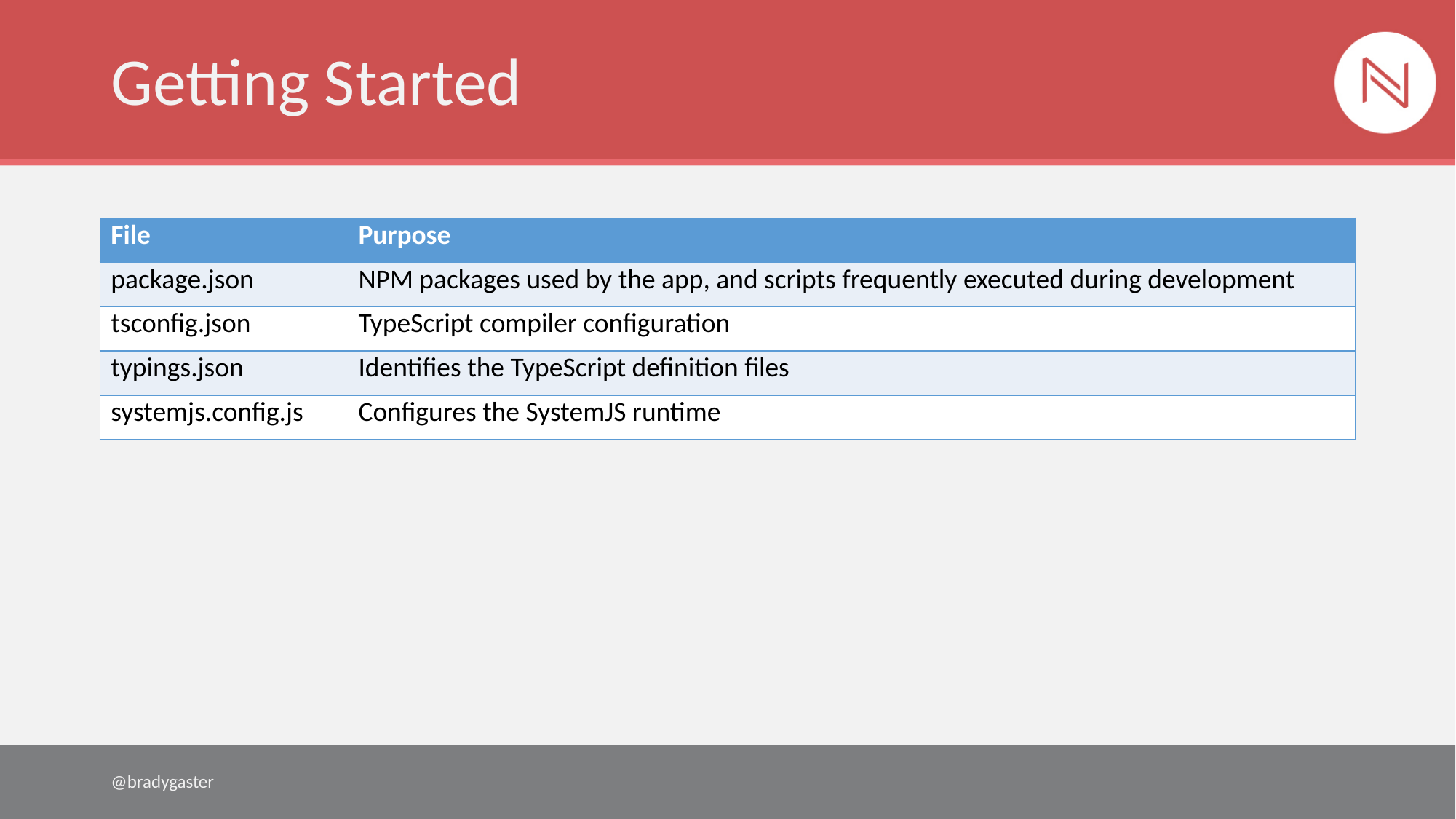

# Getting Started
| File | Purpose |
| --- | --- |
| package.json | NPM packages used by the app, and scripts frequently executed during development |
| tsconfig.json | TypeScript compiler configuration |
| typings.json | Identifies the TypeScript definition files |
| systemjs.config.js | Configures the SystemJS runtime |
@bradygaster